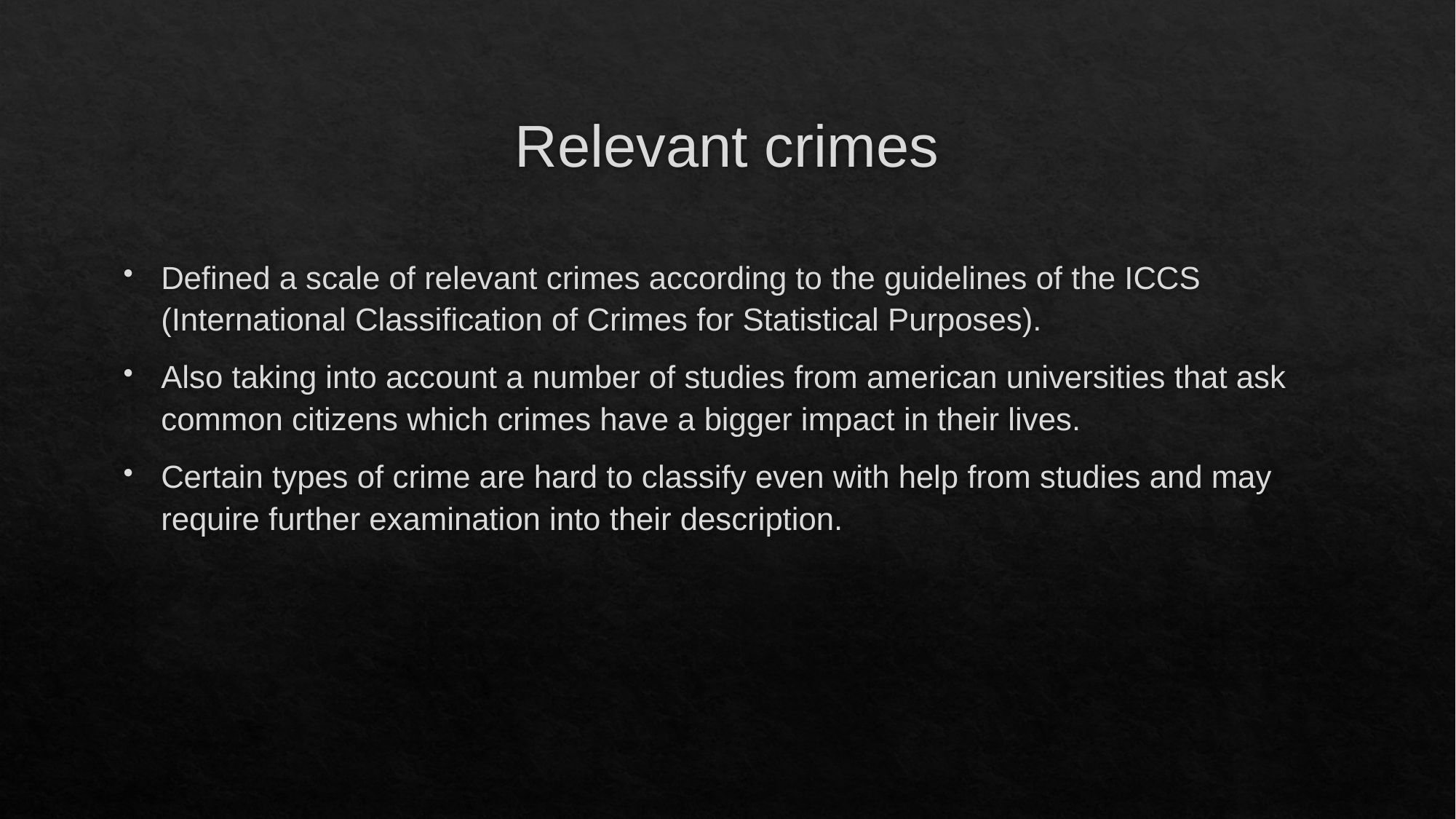

# Relevant crimes
Defined a scale of relevant crimes according to the guidelines of the ICCS (International Classification of Crimes for Statistical Purposes).
Also taking into account a number of studies from american universities that ask common citizens which crimes have a bigger impact in their lives.
Certain types of crime are hard to classify even with help from studies and may require further examination into their description.